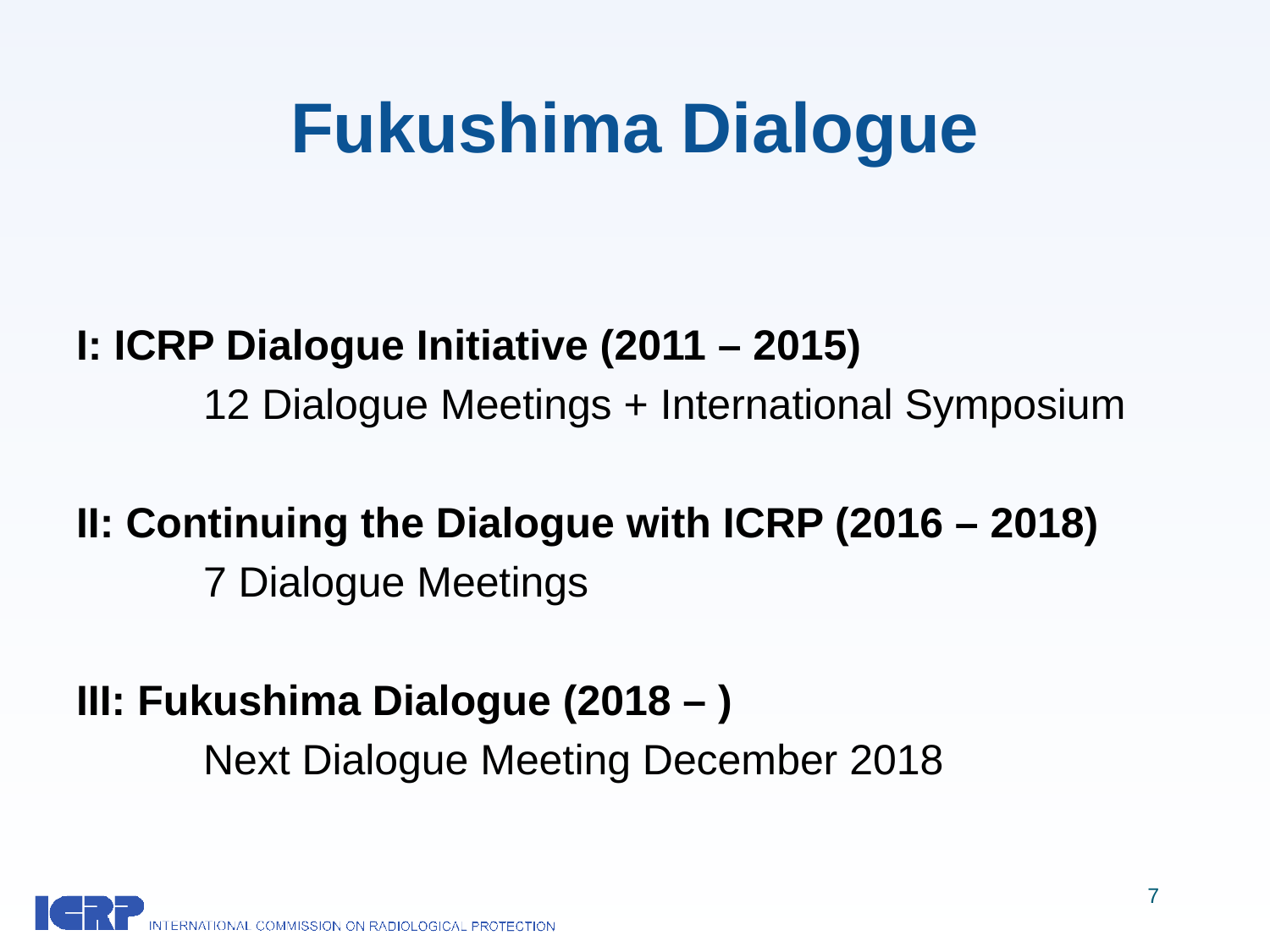

# Fukushima Dialogue
I: ICRP Dialogue Initiative (2011 – 2015)
	12 Dialogue Meetings + International Symposium

II: Continuing the Dialogue with ICRP (2016 – 2018)
	7 Dialogue Meetings

III: Fukushima Dialogue (2018 – )
	Next Dialogue Meeting December 2018
7